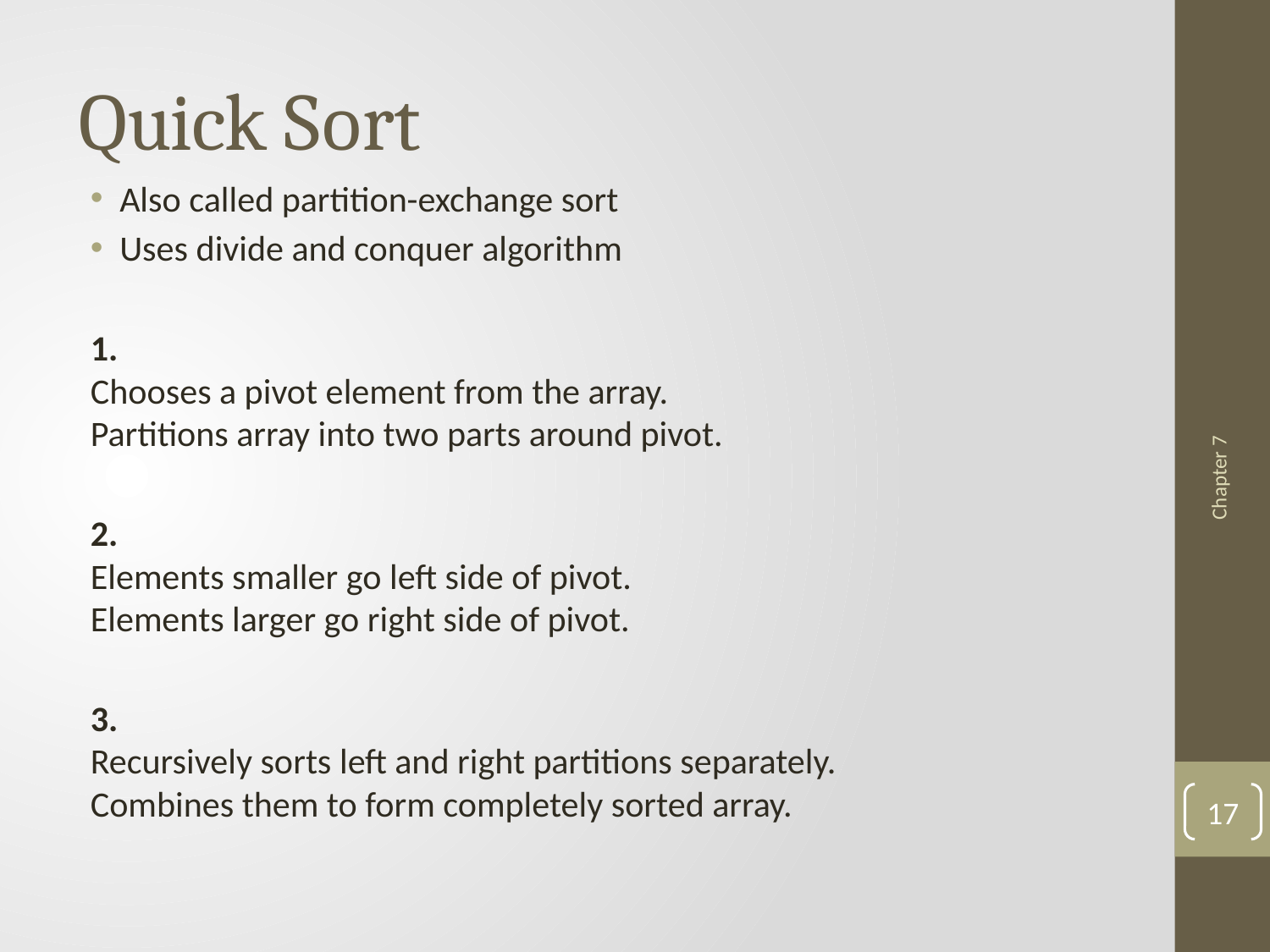

# Quick Sort
Also called partition-exchange sort
Uses divide and conquer algorithm

1.
Chooses a pivot element from the array.
Partitions array into two parts around pivot.

2.
Elements smaller go left side of pivot.
Elements larger go right side of pivot.

3.
Recursively sorts left and right partitions separately.
Combines them to form completely sorted array.

Chapter 7
17